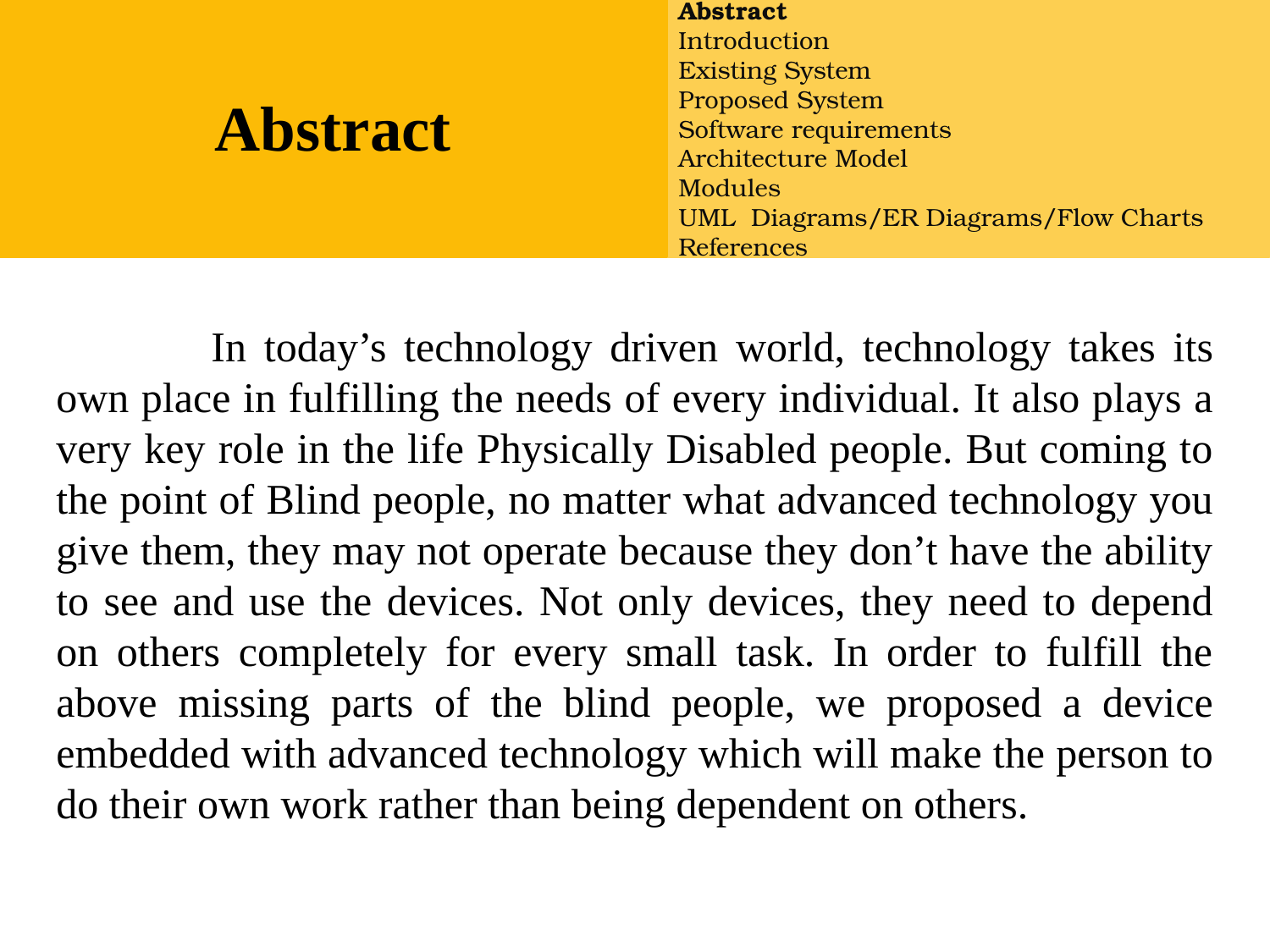

Abstract
Abstract
Introduction
Existing System
Proposed System
Software requirements
Architecture Model
Modules
UML  Diagrams/ER Diagrams/Flow Charts
References
#
    	In today’s technology driven world, technology takes its own place in fulfilling the needs of every individual. It also plays a very key role in the life Physically Disabled people. But coming to the point of Blind people, no matter what advanced technology you give them, they may not operate because they don’t have the ability to see and use the devices. Not only devices, they need to depend on others completely for every small task. In order to fulfill the above missing parts of the blind people, we proposed a device embedded with advanced technology which will make the person to do their own work rather than being dependent on others.